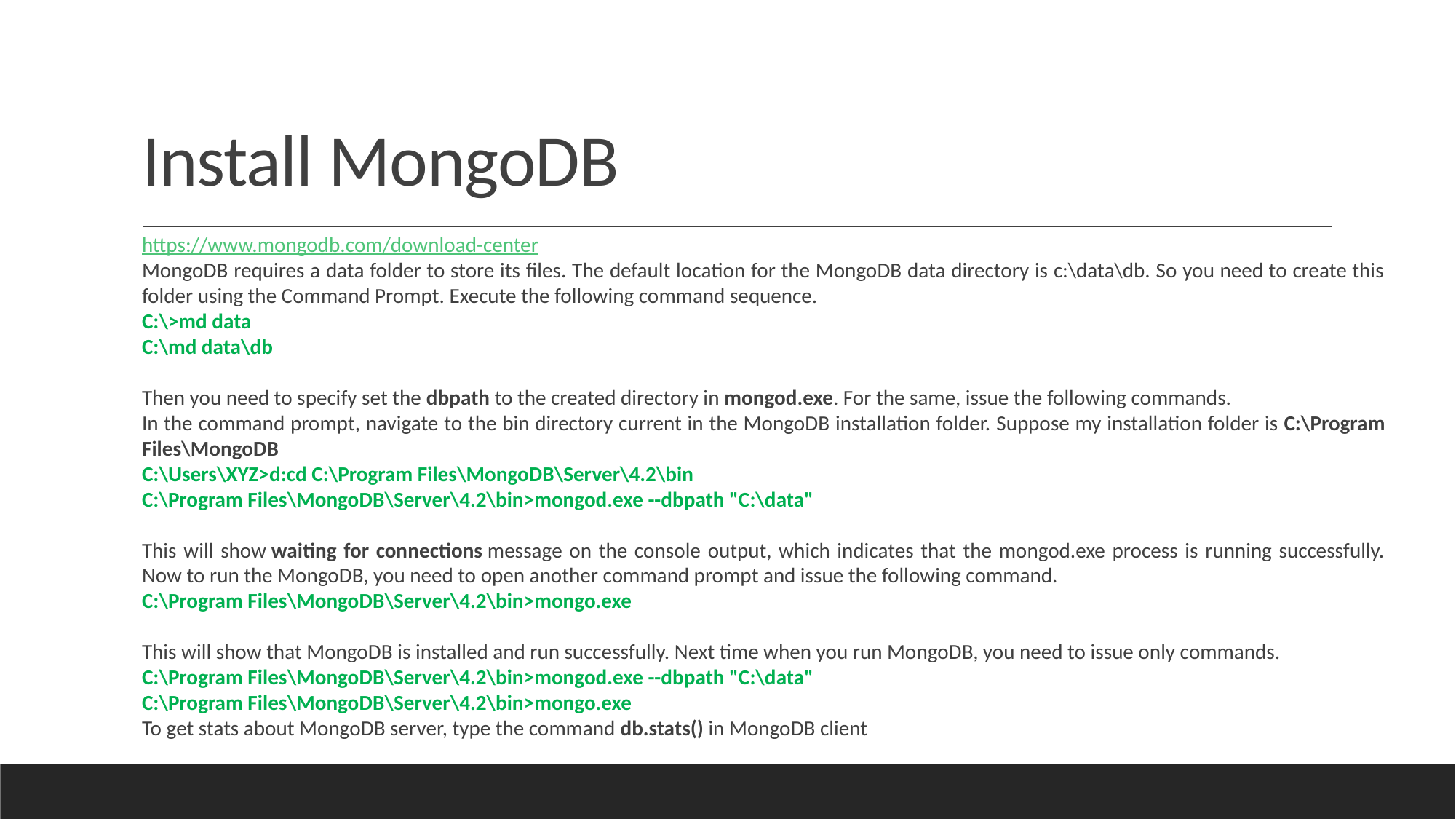

# Install MongoDB
https://www.mongodb.com/download-center
MongoDB requires a data folder to store its files. The default location for the MongoDB data directory is c:\data\db. So you need to create this folder using the Command Prompt. Execute the following command sequence.
C:\>md data
C:\md data\db

Then you need to specify set the dbpath to the created directory in mongod.exe. For the same, issue the following commands.
In the command prompt, navigate to the bin directory current in the MongoDB installation folder. Suppose my installation folder is C:\Program Files\MongoDB
C:\Users\XYZ>d:cd C:\Program Files\MongoDB\Server\4.2\bin
C:\Program Files\MongoDB\Server\4.2\bin>mongod.exe --dbpath "C:\data"

This will show waiting for connections message on the console output, which indicates that the mongod.exe process is running successfully. Now to run the MongoDB, you need to open another command prompt and issue the following command.
C:\Program Files\MongoDB\Server\4.2\bin>mongo.exe

This will show that MongoDB is installed and run successfully. Next time when you run MongoDB, you need to issue only commands.
C:\Program Files\MongoDB\Server\4.2\bin>mongod.exe --dbpath "C:\data"
C:\Program Files\MongoDB\Server\4.2\bin>mongo.exe
To get stats about MongoDB server, type the command db.stats() in MongoDB client